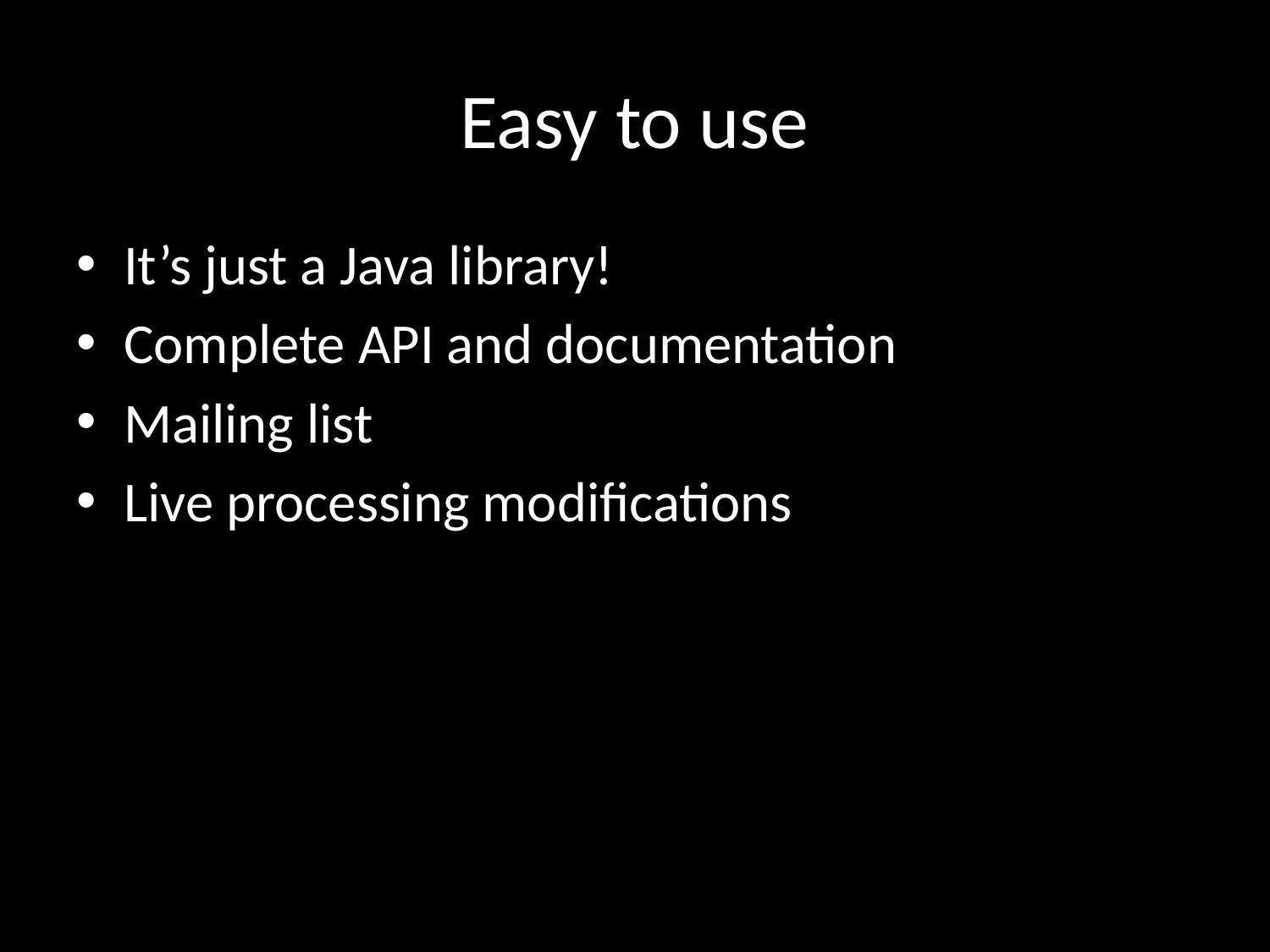

# Easy to use
It’s just a Java library!
Complete API and documentation
Mailing list
Live processing modifications